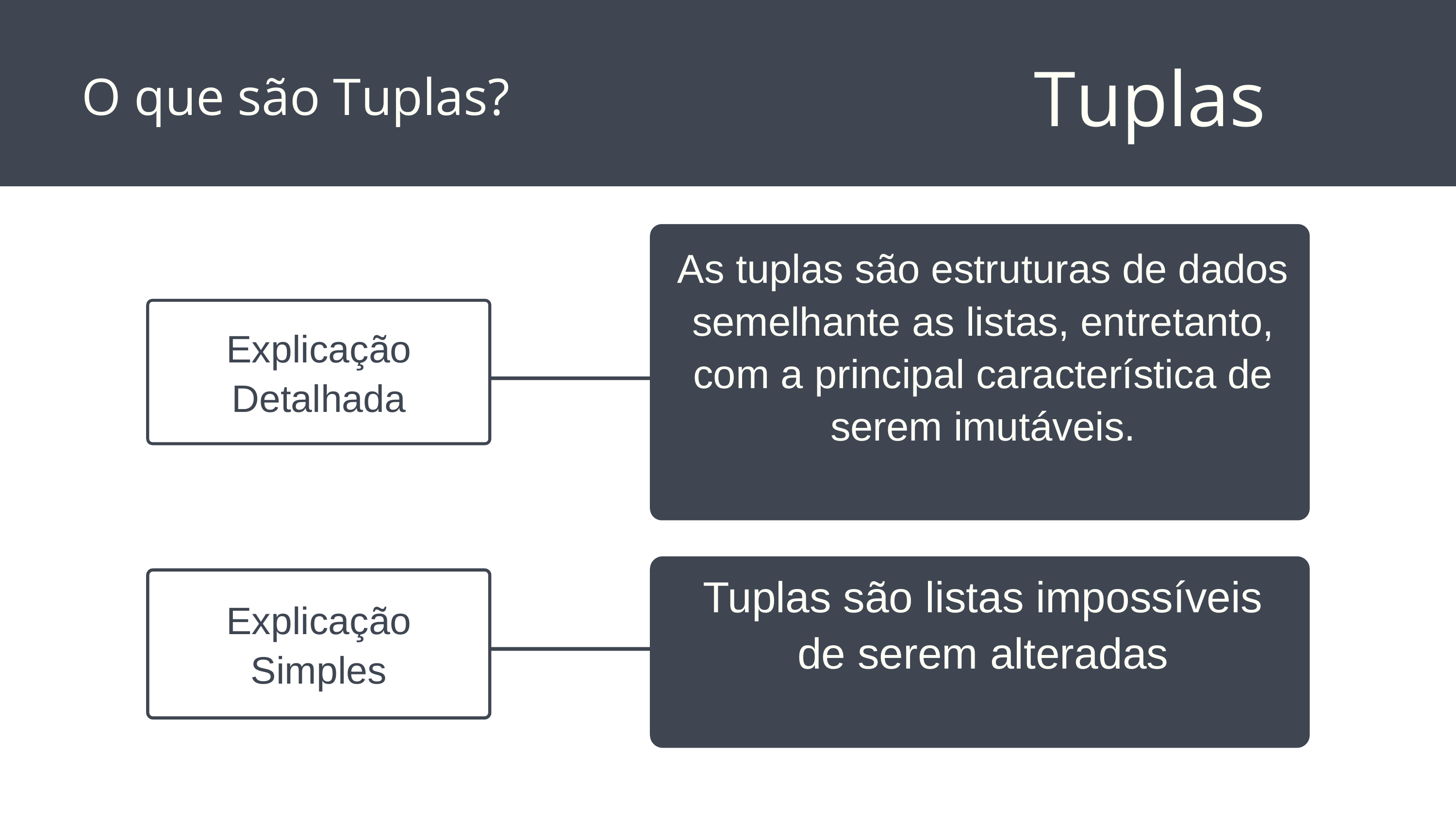

Tuplas
O que são Tuplas?

As tuplas são estruturas de dados semelhante as listas, entretanto, com a principal característica de serem imutáveis.

Explicação Detalhada

Tuplas são listas impossíveis de serem alteradas

Explicação Simples